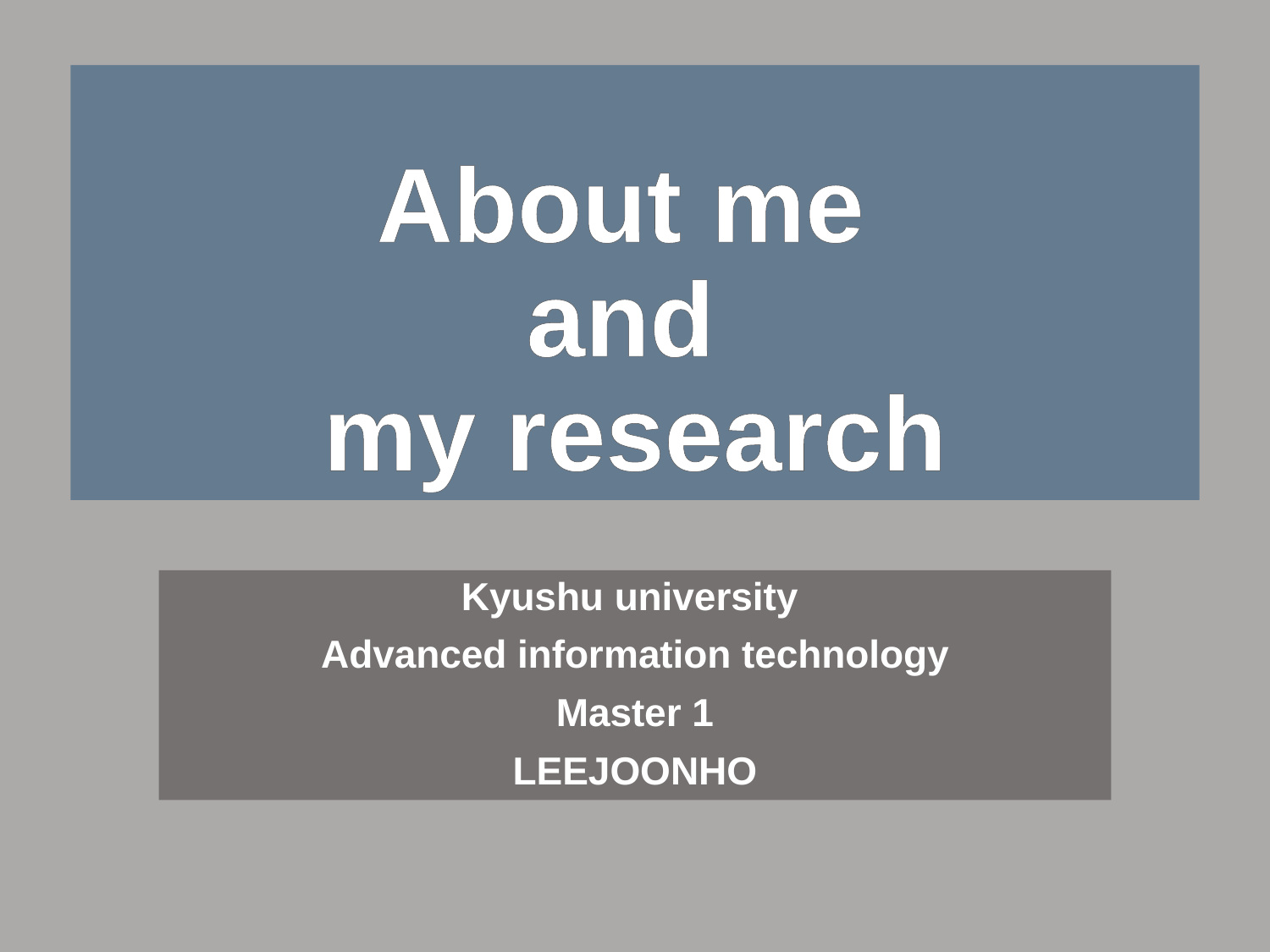

# About me and my research
Kyushu university
Advanced information technology
Master 1
LEEJOONHO